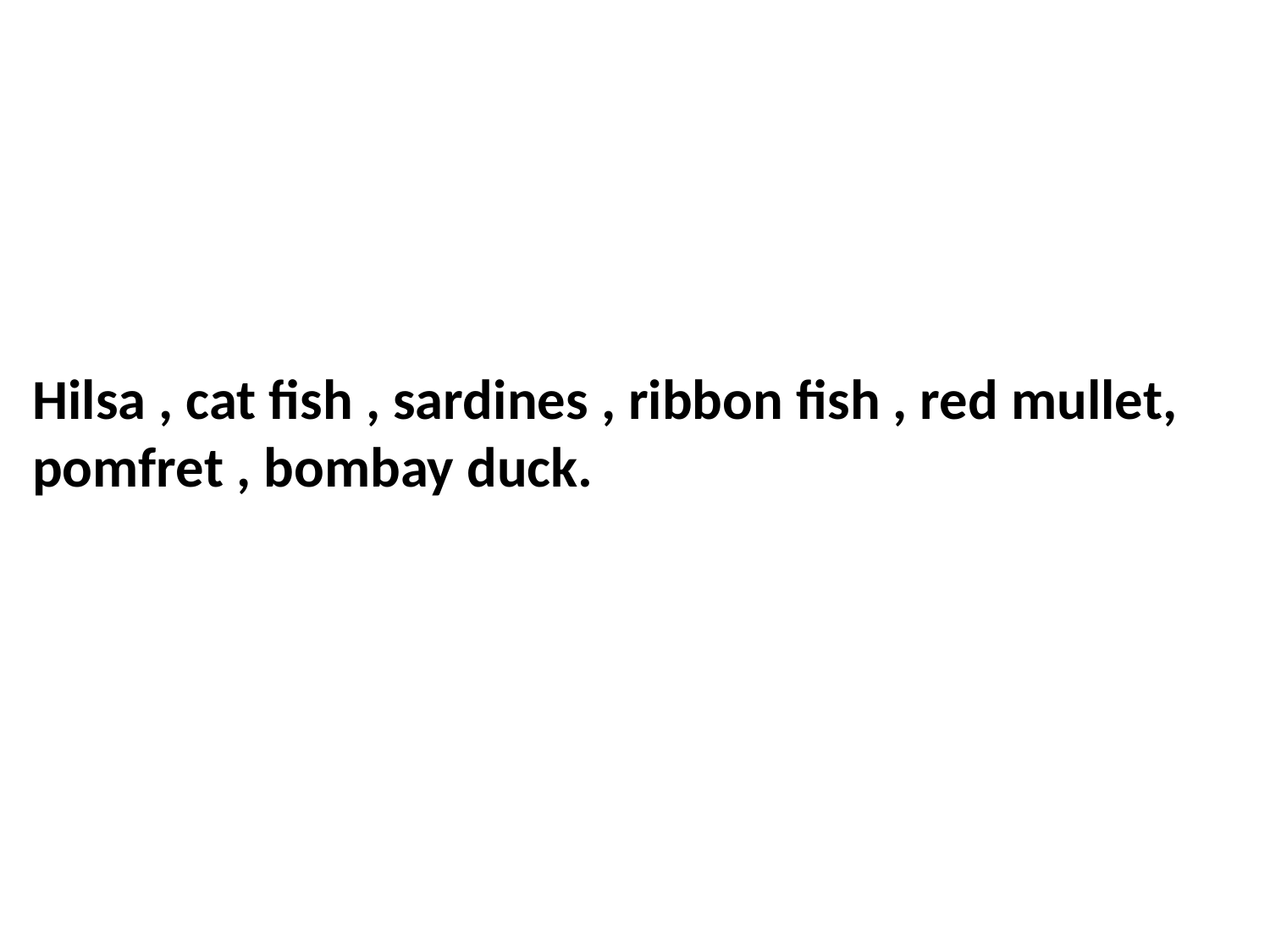

Hilsa , cat fish , sardines , ribbon fish , red mullet, pomfret , bombay duck.